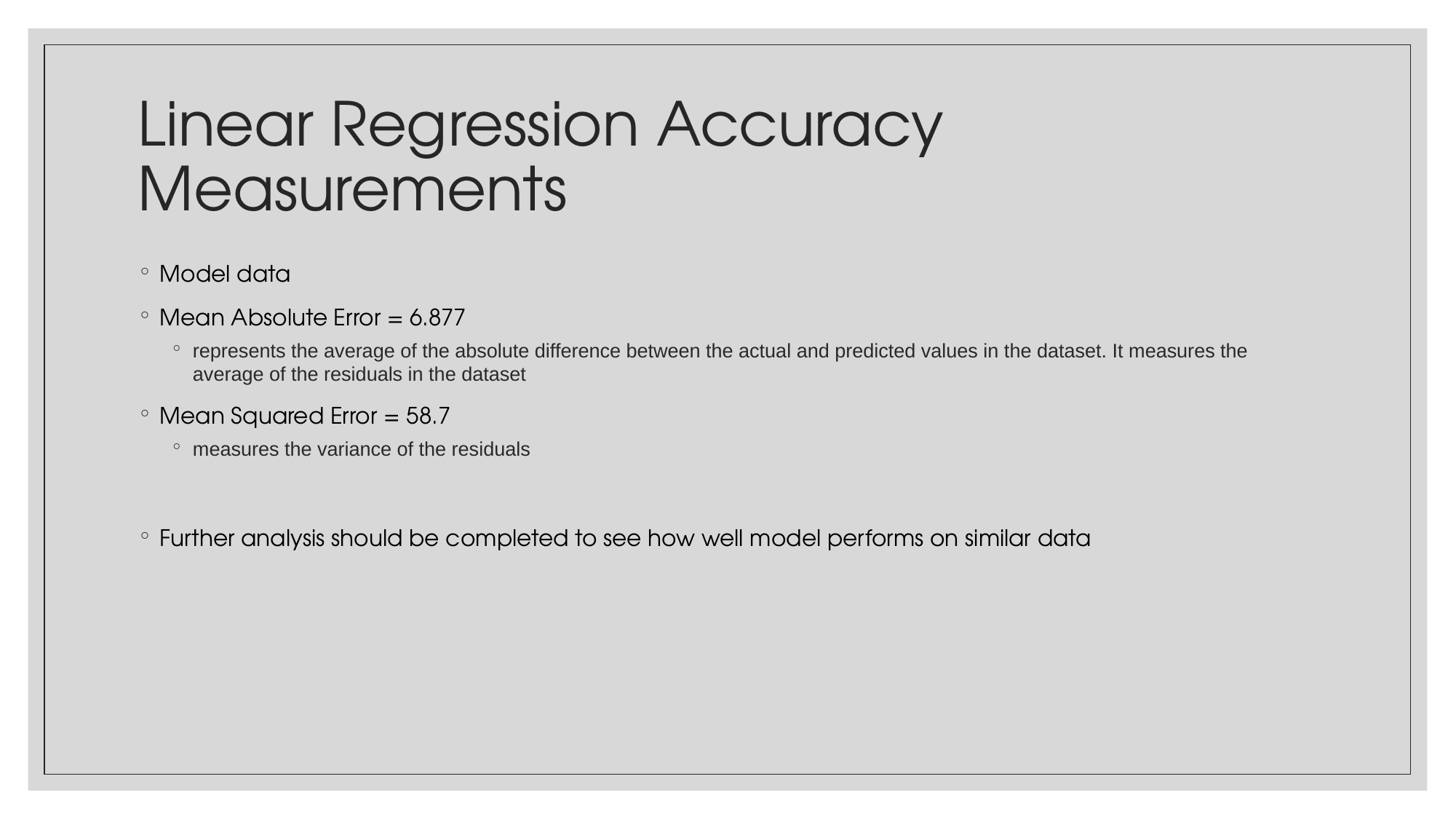

# Linear Regression Accuracy Measurements
Model data
Mean Absolute Error = 6.877
represents the average of the absolute difference between the actual and predicted values in the dataset. It measures the average of the residuals in the dataset
Mean Squared Error = 58.7
measures the variance of the residuals

Further analysis should be completed to see how well model performs on similar data